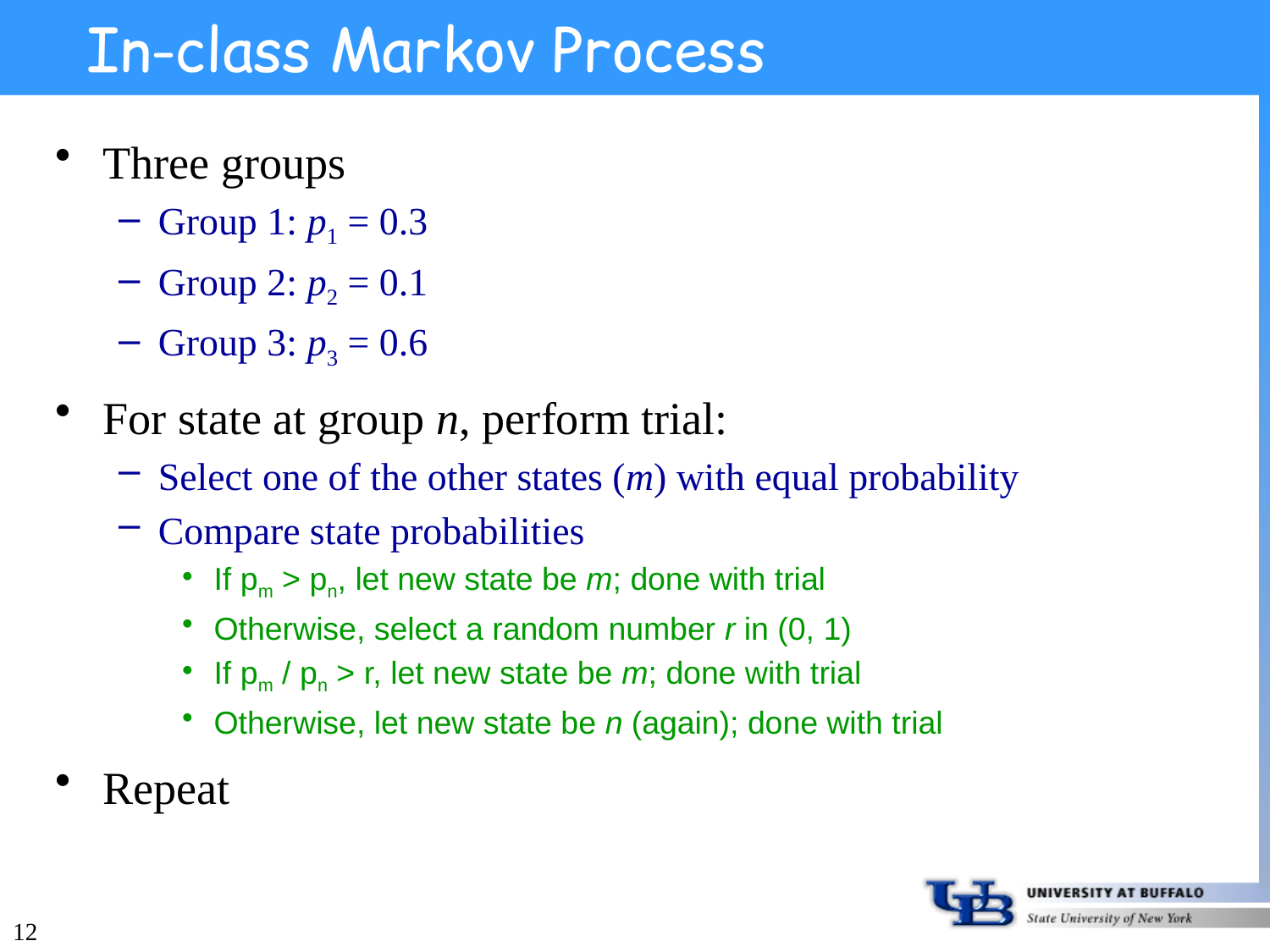

# In-class Markov Process
Three groups
Group 1: p1 = 0.3
Group 2: p2 = 0.1
Group 3: p3 = 0.6
For state at group n, perform trial:
Select one of the other states (m) with equal probability
Compare state probabilities
If pm > pn, let new state be m; done with trial
Otherwise, select a random number r in (0, 1)
If pm / pn > r, let new state be m; done with trial
Otherwise, let new state be n (again); done with trial
Repeat
12